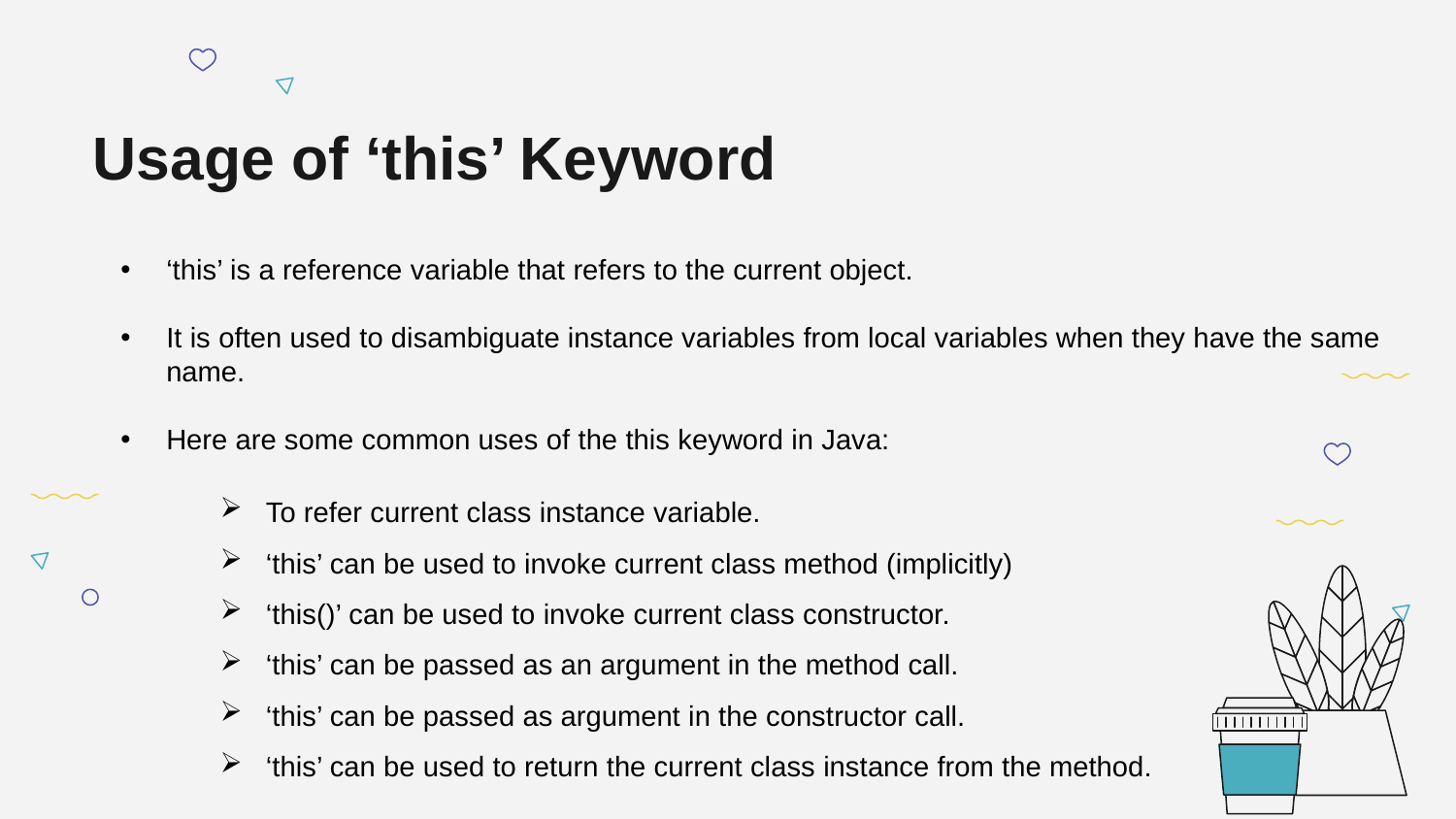

# Usage of ‘this’ Keyword

‘this’ is a reference variable that refers to the current object.

It is often used to disambiguate instance variables from local variables when they have the same name.

Here are some common uses of the this keyword in Java:

To refer current class instance variable.
‘this’ can be used to invoke current class method (implicitly)
‘this()’ can be used to invoke current class constructor.
‘this’ can be passed as an argument in the method call.
‘this’ can be passed as argument in the constructor call.
‘this’ can be used to return the current class instance from the method.